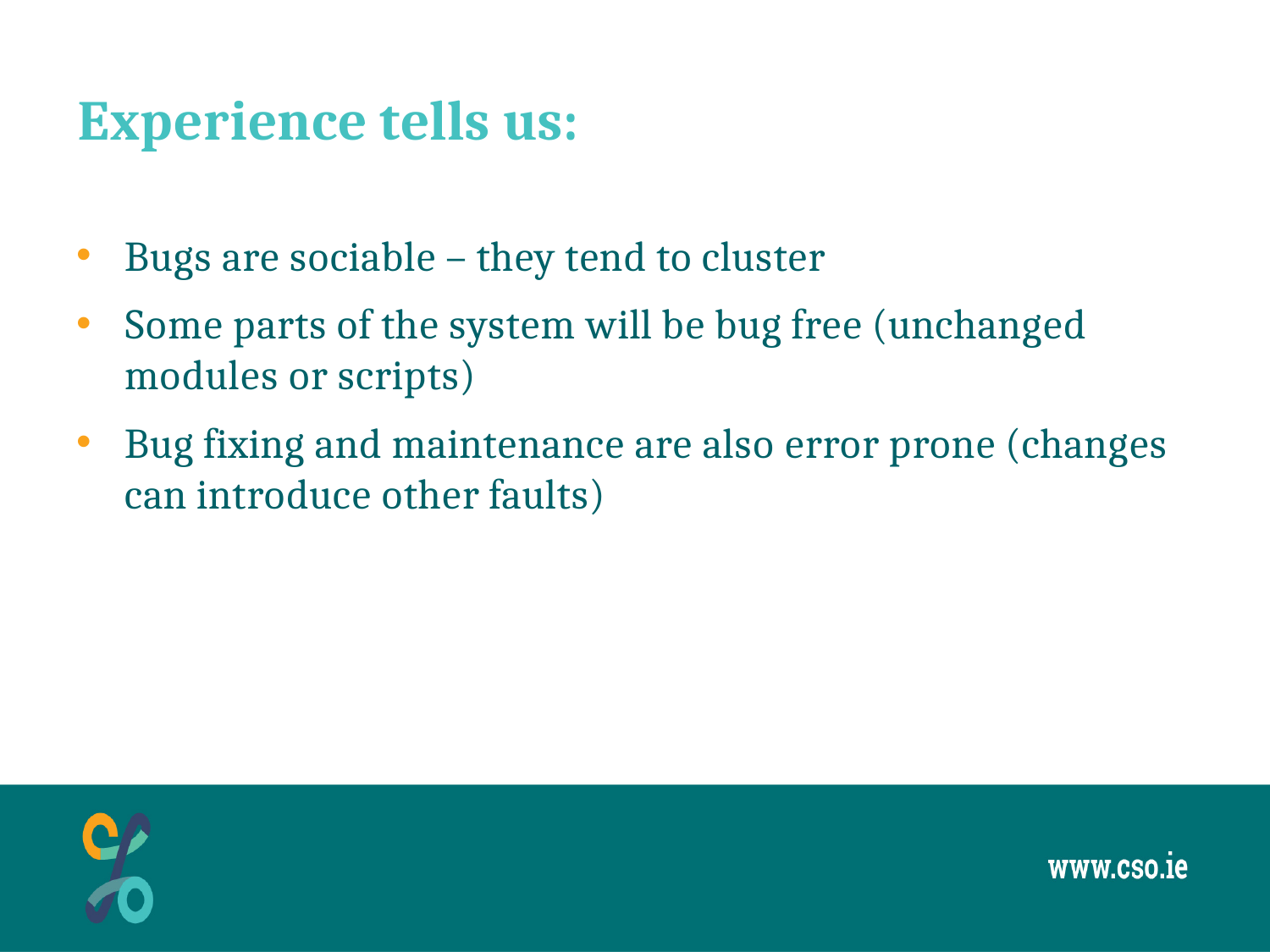

# Experience tells us:
Bugs are sociable – they tend to cluster
Some parts of the system will be bug free (unchanged modules or scripts)
Bug fixing and maintenance are also error prone (changes can introduce other faults)